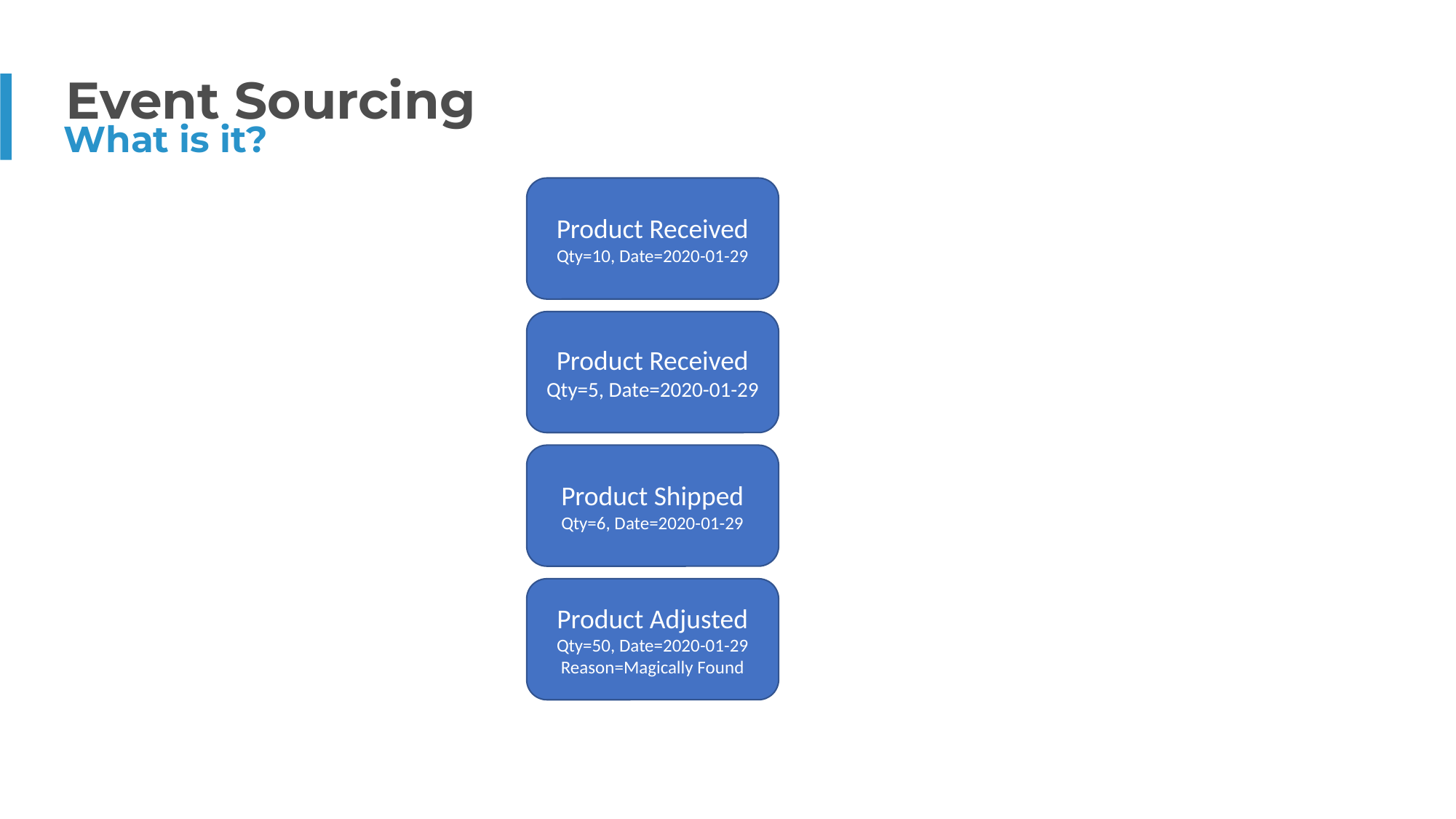

Event Sourcing

What is it?
Product Received
Qty=10, Date=2020-01-29
Product Received
Qty=5, Date=2020-01-29
Product Shipped
Qty=6, Date=2020-01-29
Product Adjusted
Qty=50, Date=2020-01-29
Reason=Magically Found